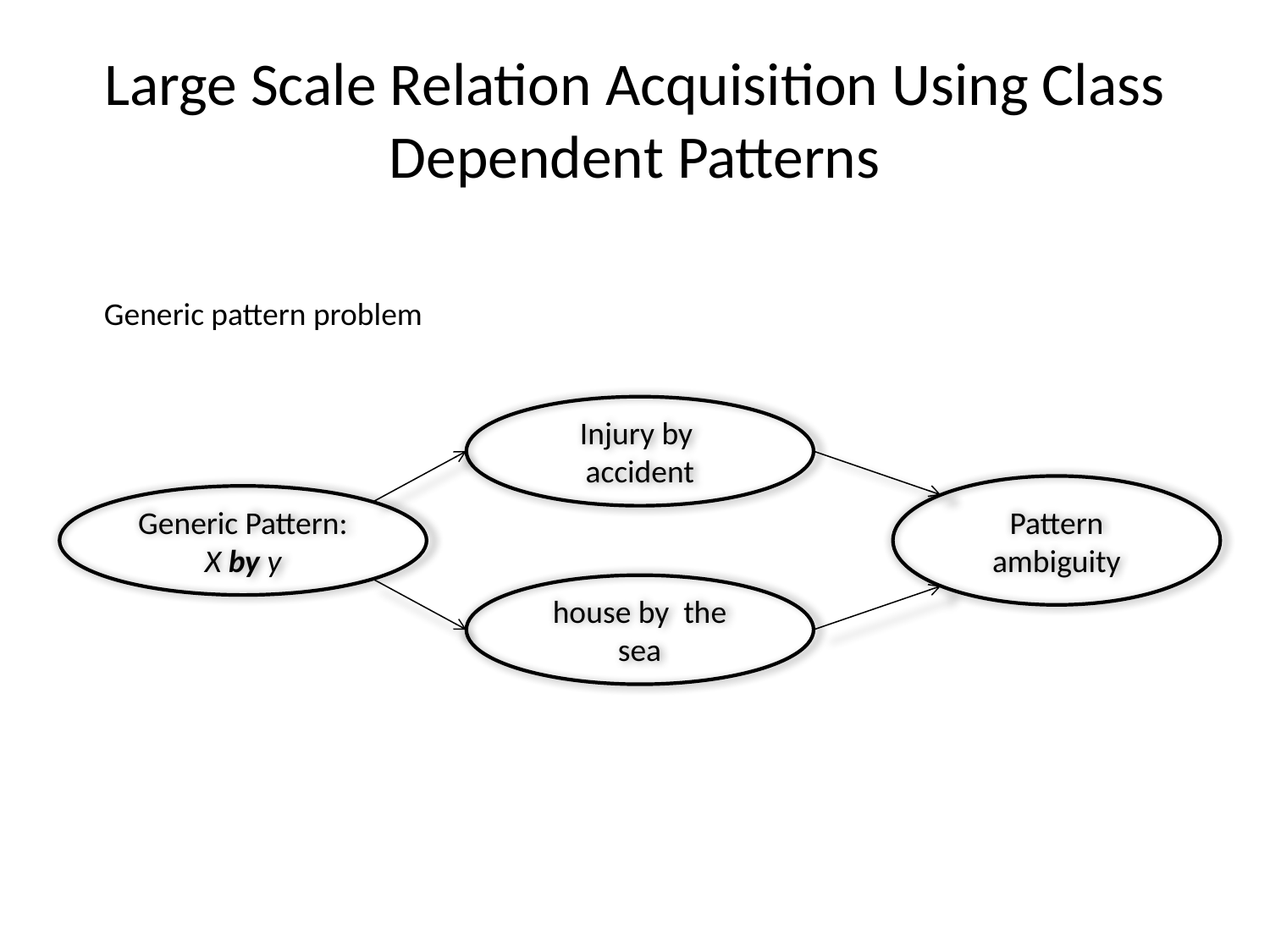

# Large Scale Relation Acquisition Using Class Dependent Patterns
Generic pattern problem
Injury by  accident
Pattern ambiguity
Generic Pattern:
X by y
house by  the sea